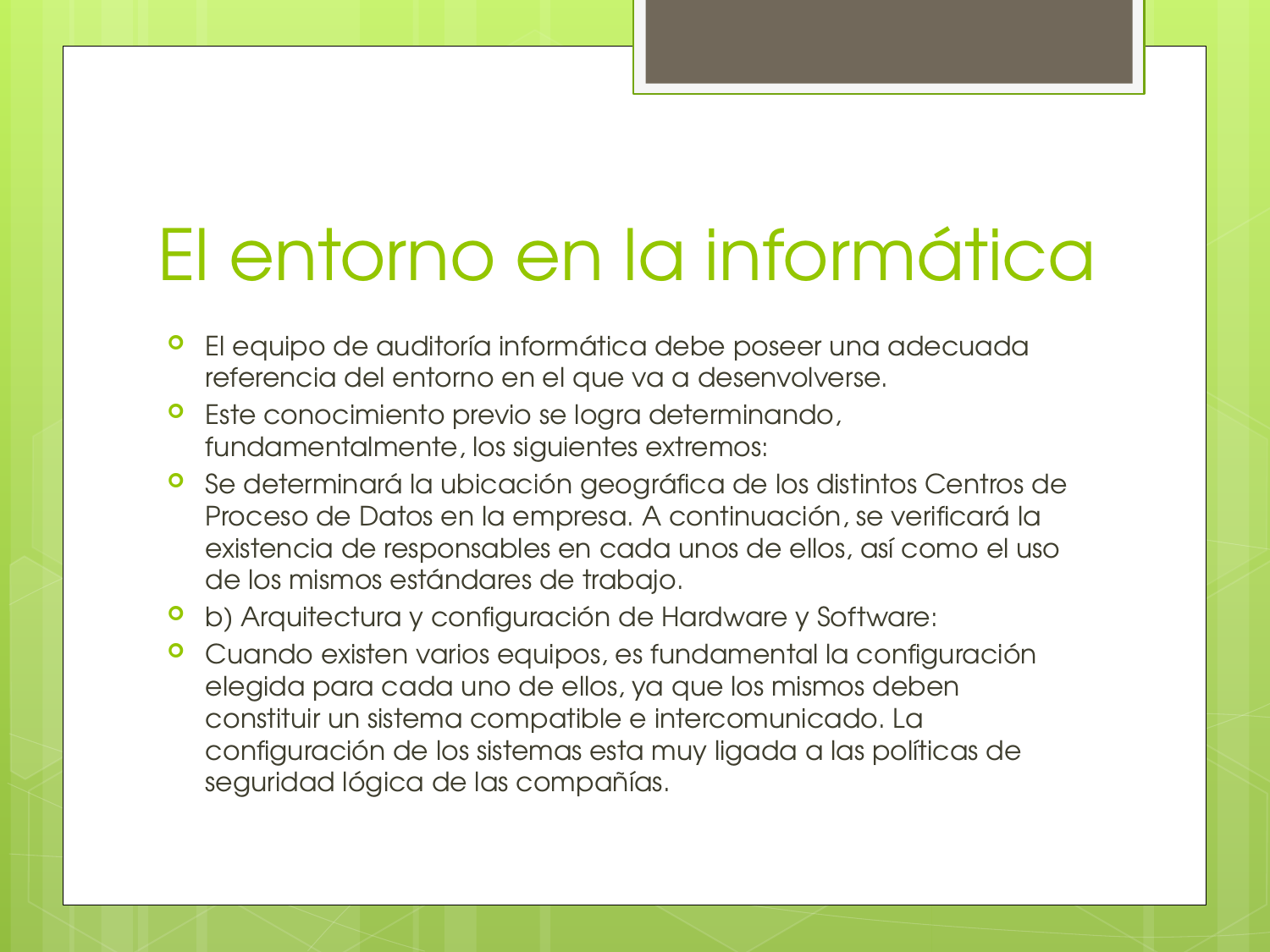

# El entorno en la informática
El equipo de auditoría informática debe poseer una adecuada referencia del entorno en el que va a desenvolverse.
Este conocimiento previo se logra determinando, fundamentalmente, los siguientes extremos:
Se determinará la ubicación geográfica de los distintos Centros de Proceso de Datos en la empresa. A continuación, se verificará la existencia de responsables en cada unos de ellos, así como el uso de los mismos estándares de trabajo.
b) Arquitectura y configuración de Hardware y Software:
Cuando existen varios equipos, es fundamental la configuración elegida para cada uno de ellos, ya que los mismos deben constituir un sistema compatible e intercomunicado. La configuración de los sistemas esta muy ligada a las políticas de seguridad lógica de las compañías.